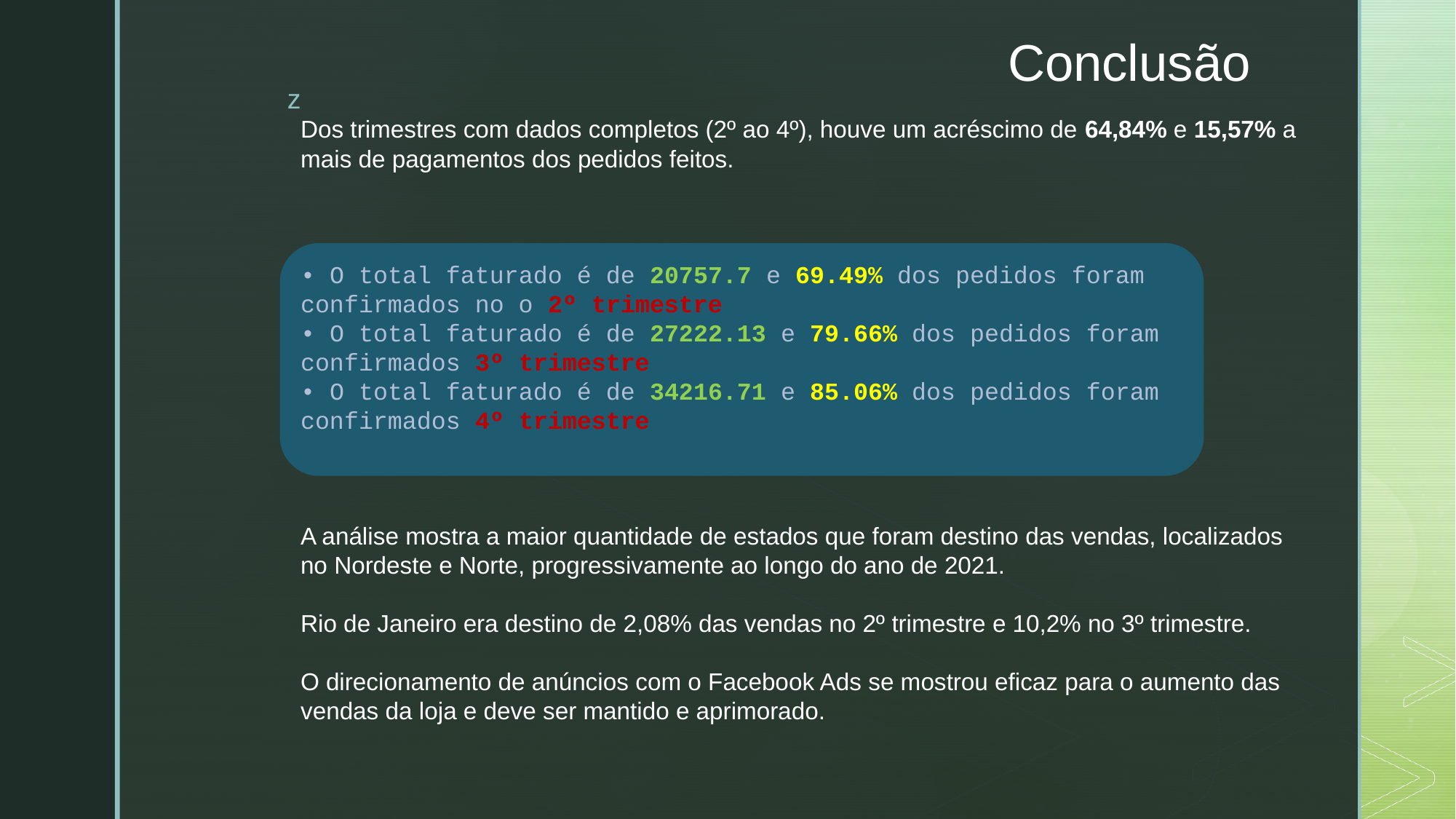

# Conclusão
Dos trimestres com dados completos (2º ao 4º), houve um acréscimo de 64,84% e 15,57% a mais de pagamentos dos pedidos feitos.

• O total faturado é de 20757.7 e 69.49% dos pedidos foram confirmados no o 2º trimestre
• O total faturado é de 27222.13 e 79.66% dos pedidos foram confirmados 3º trimestre
• O total faturado é de 34216.71 e 85.06% dos pedidos foram confirmados 4º trimestre

A análise mostra a maior quantidade de estados que foram destino das vendas, localizados no Nordeste e Norte, progressivamente ao longo do ano de 2021.

Rio de Janeiro era destino de 2,08% das vendas no 2º trimestre e 10,2% no 3º trimestre.

O direcionamento de anúncios com o Facebook Ads se mostrou eficaz para o aumento das vendas da loja e deve ser mantido e aprimorado.